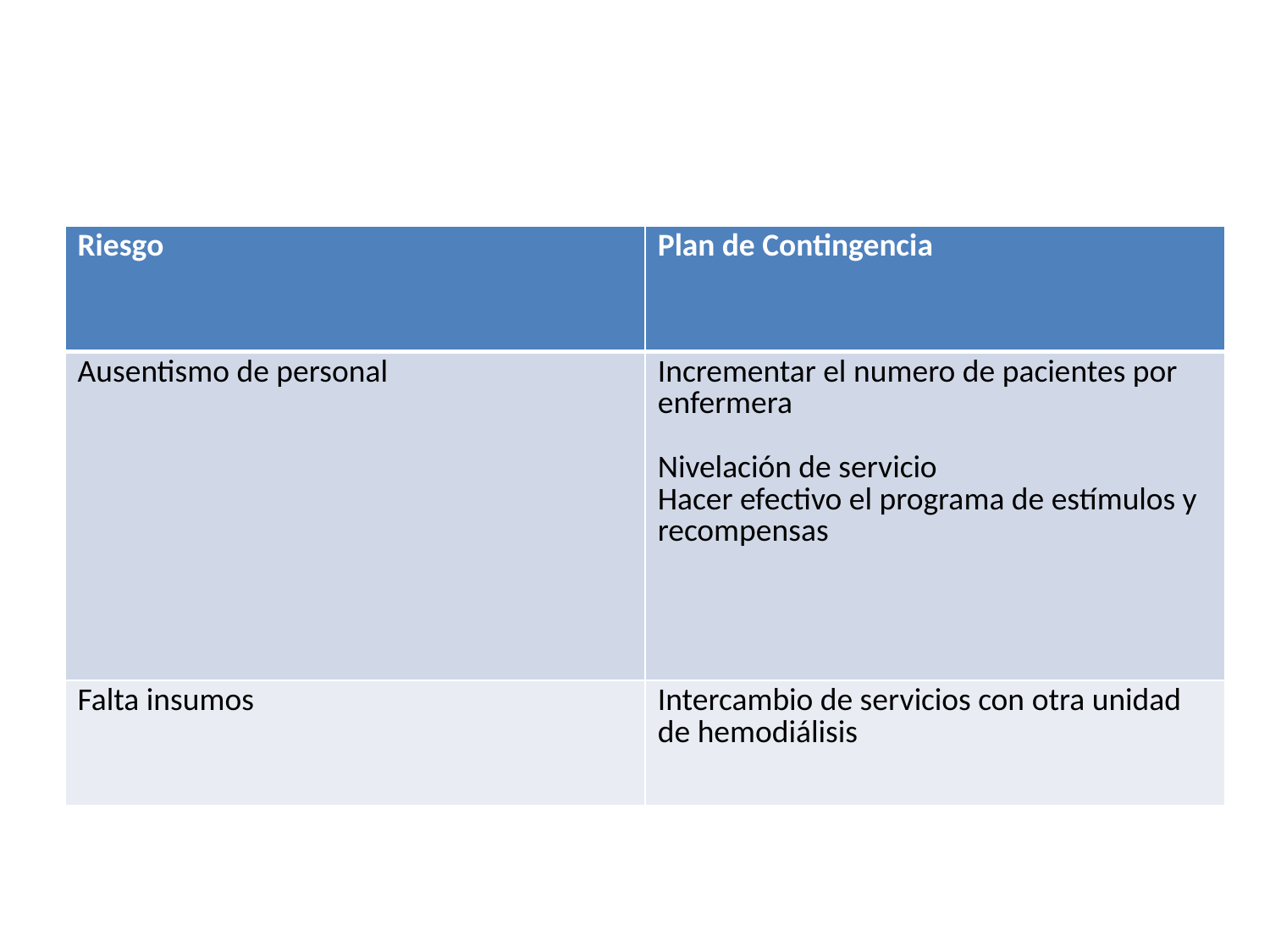

| Riesgo | Plan de Contingencia |
| --- | --- |
| Ausentismo de personal | Incrementar el numero de pacientes por enfermera Nivelación de servicio Hacer efectivo el programa de estímulos y recompensas |
| Falta insumos | Intercambio de servicios con otra unidad de hemodiálisis |